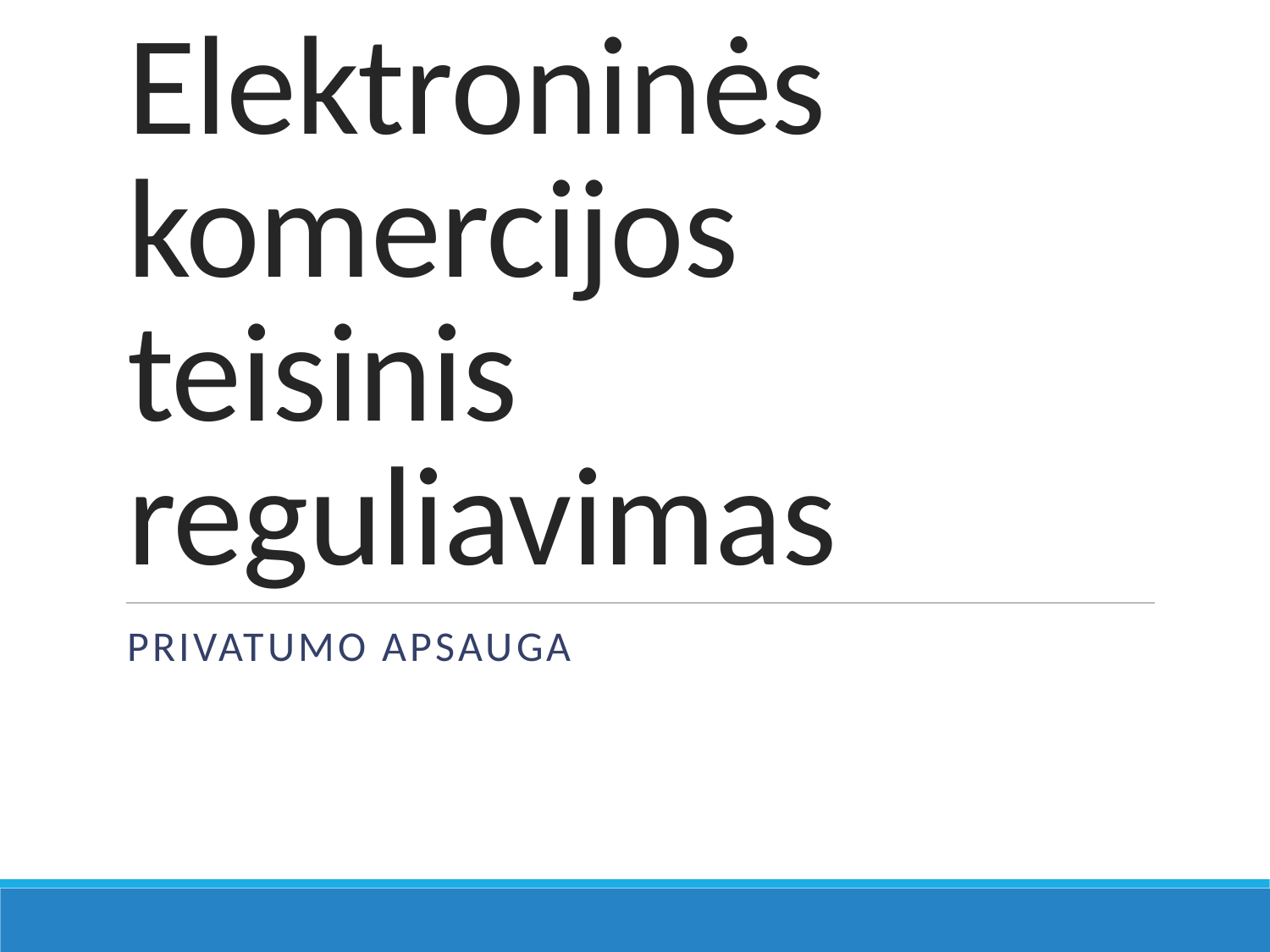

# Elektroninės komercijos teisinis reguliavimas
Privatumo apsauga